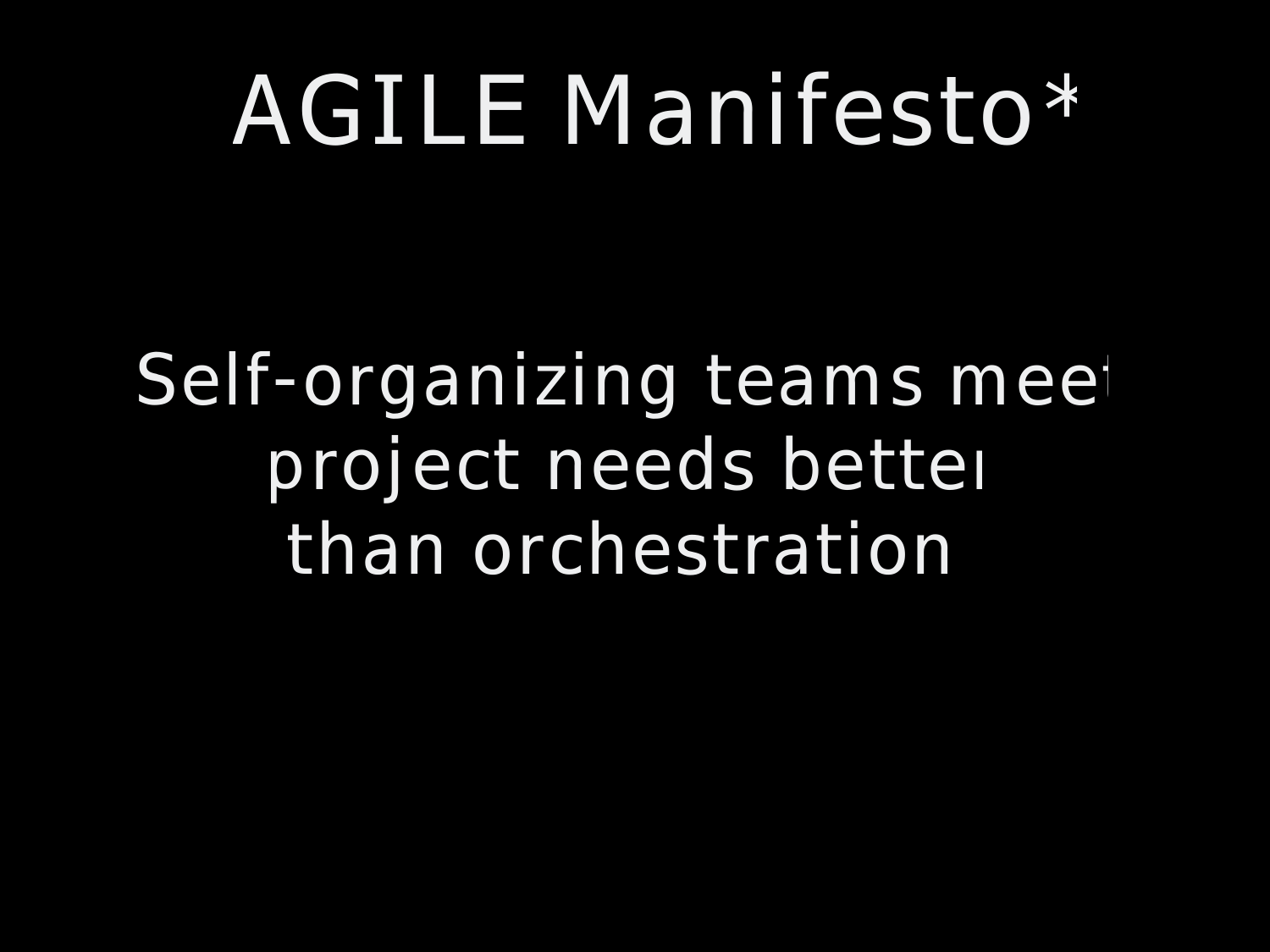

AGILE Manifesto*
Self-organizing teams meet
project needs better
than orchestration.